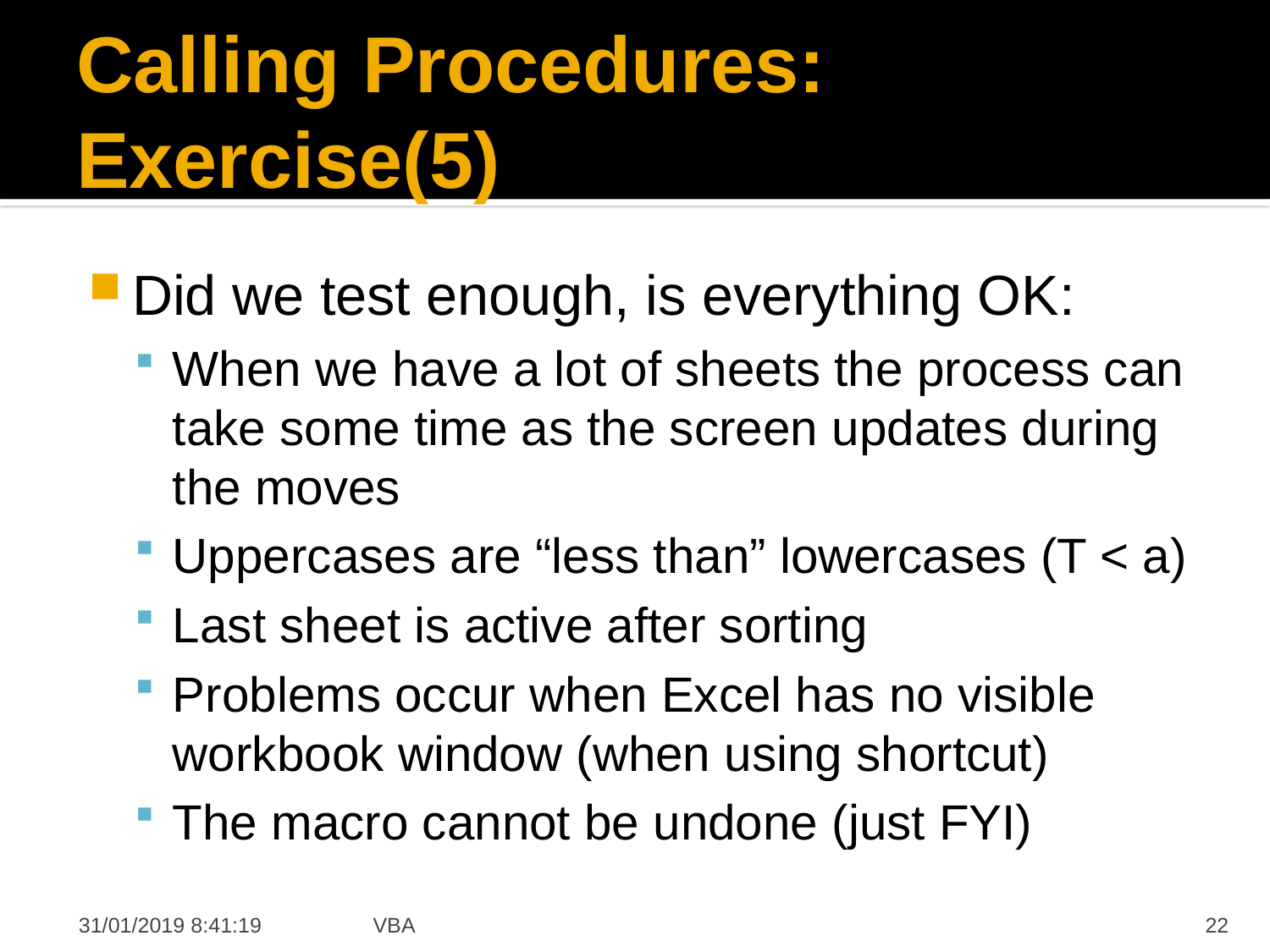

# Calling Procedures: Exercise(5)
Did we test enough, is everything OK:
When we have a lot of sheets the process can take some time as the screen updates during the moves
Uppercases are “less than” lowercases (T < a)
Last sheet is active after sorting
Problems occur when Excel has no visible workbook window (when using shortcut)
The macro cannot be undone (just FYI)
31/01/2019 8:41:19
VBA
22